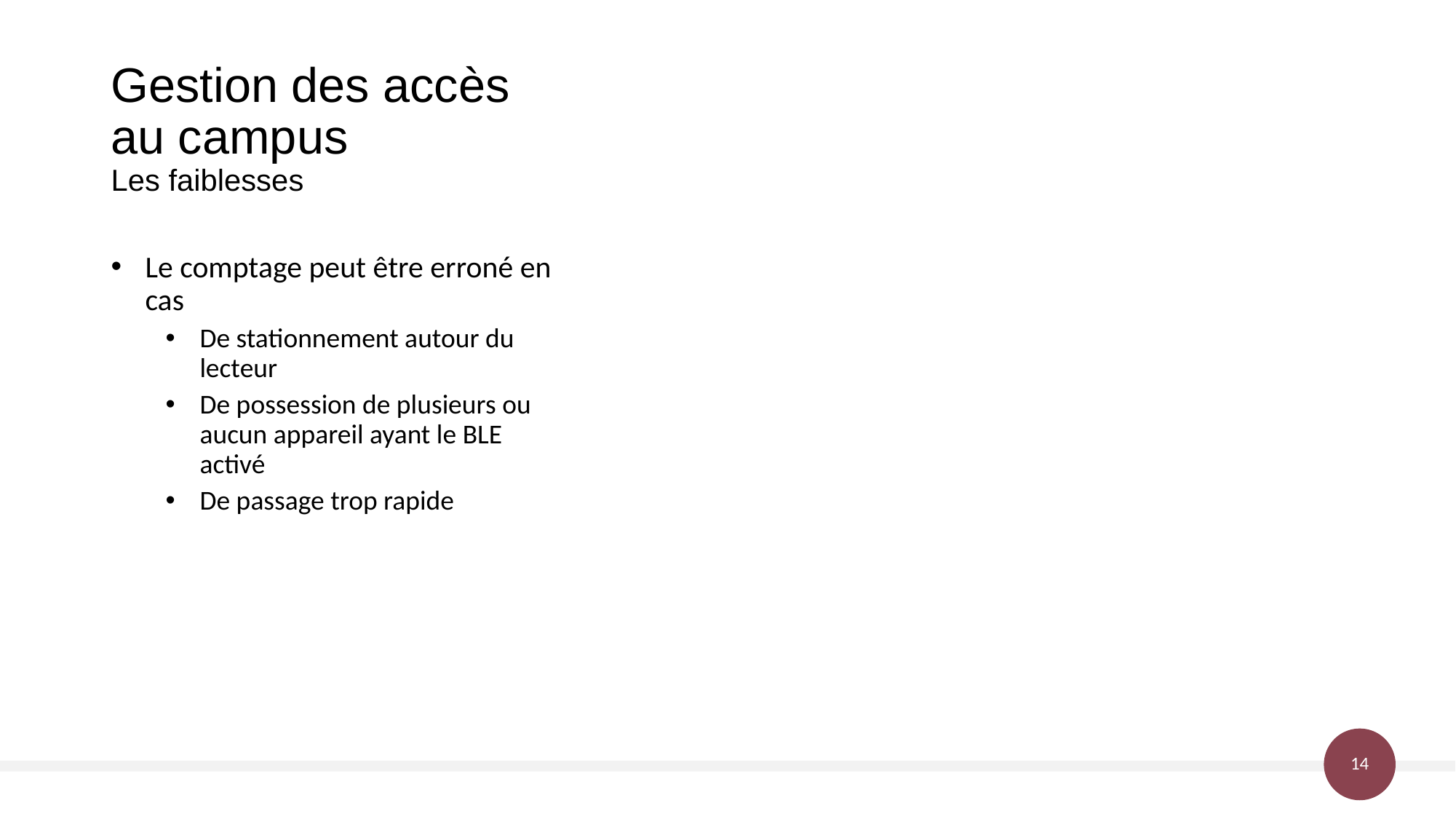

# Gestion des accès au campus Les faiblesses
Le comptage peut être erroné en cas
De stationnement autour du lecteur
De possession de plusieurs ou aucun appareil ayant le BLE activé
De passage trop rapide